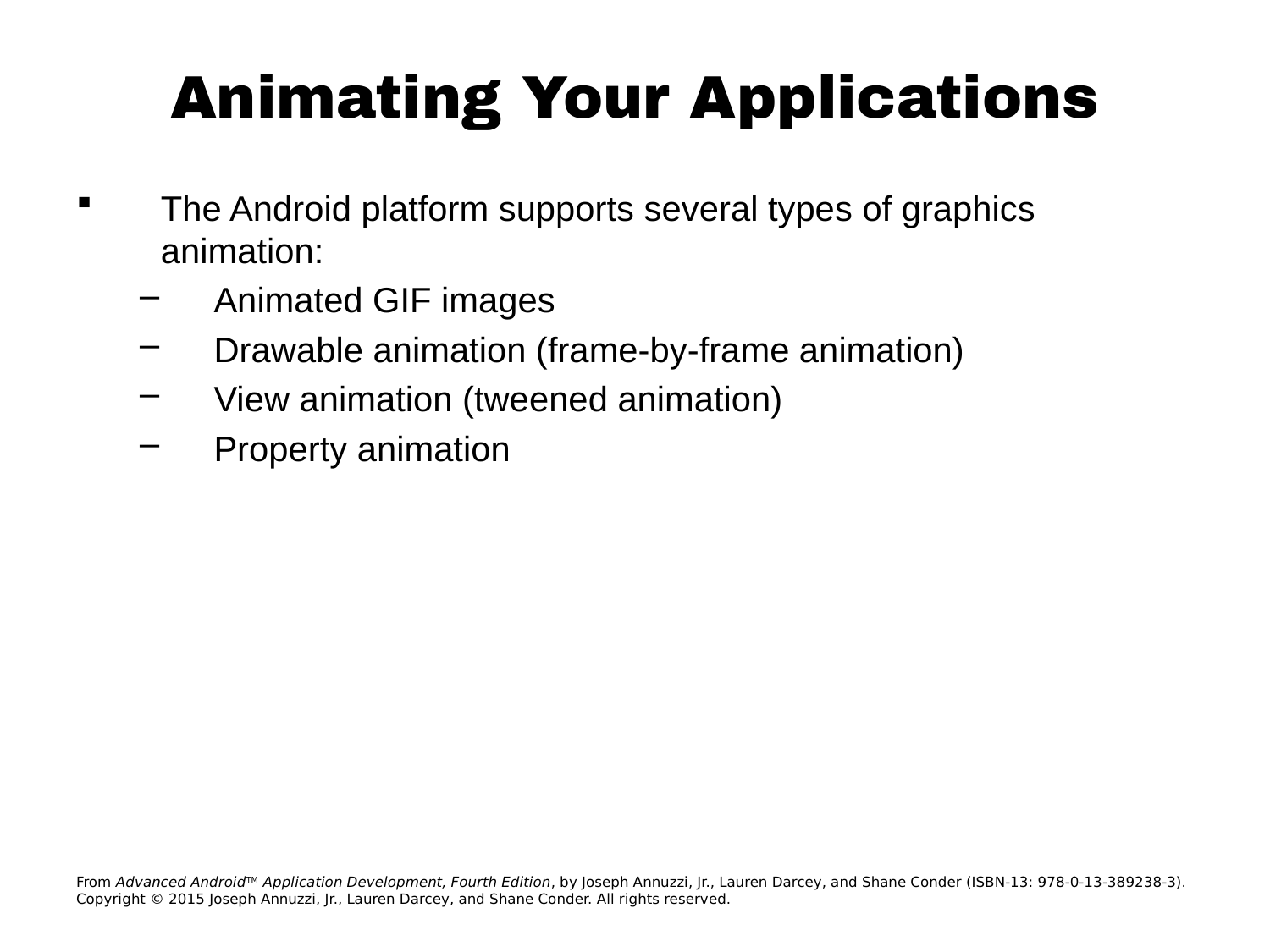

# Animating Your Applications
The Android platform supports several types of graphics animation:
Animated GIF images
Drawable animation (frame-by-frame animation)
View animation (tweened animation)
Property animation
From Advanced AndroidTM Application Development, Fourth Edition, by Joseph Annuzzi, Jr., Lauren Darcey, and Shane Conder (ISBN-13: 978-0-13-389238-3). Copyright © 2015 Joseph Annuzzi, Jr., Lauren Darcey, and Shane Conder. All rights reserved.